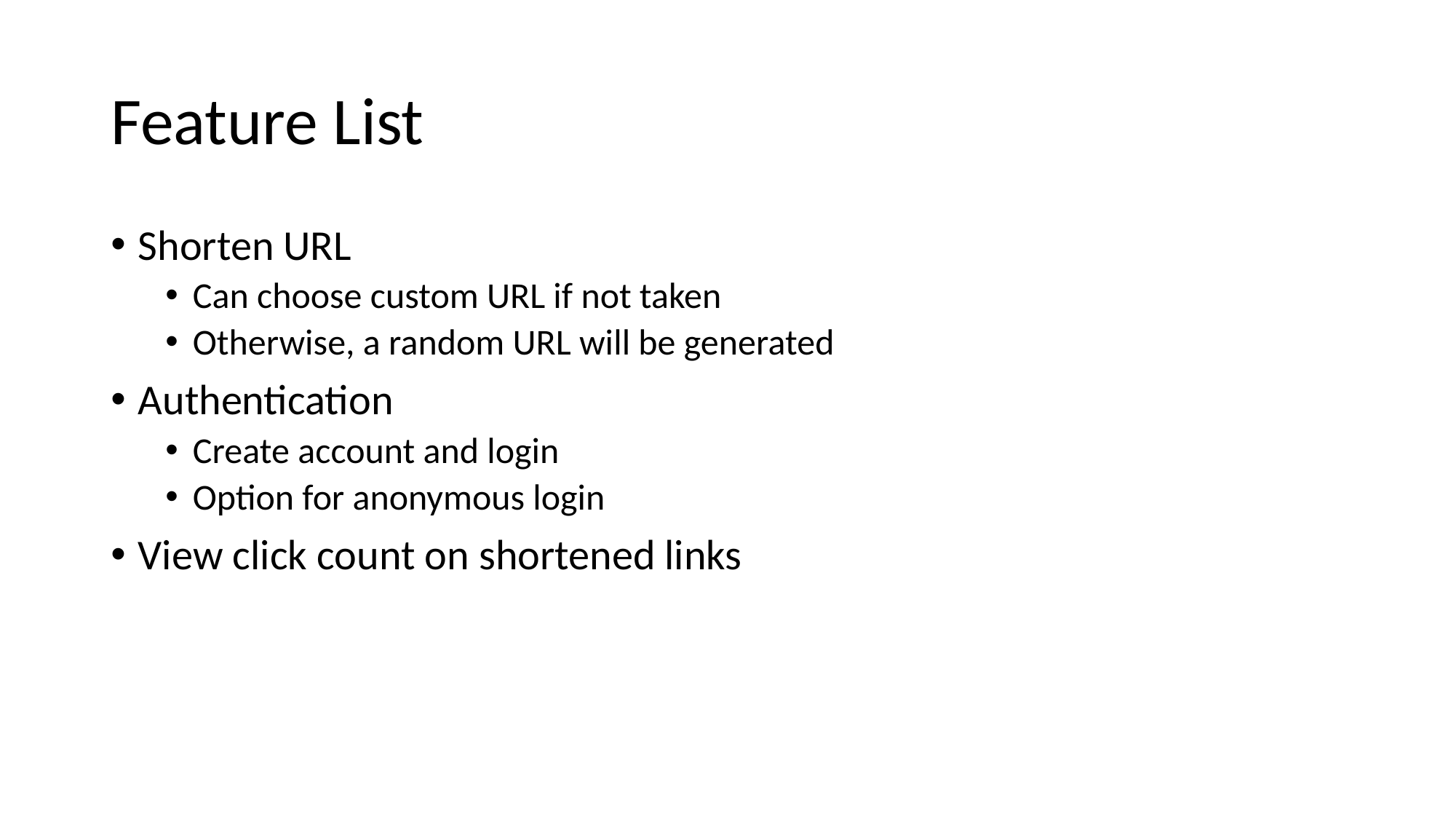

# Feature List
Shorten URL
Can choose custom URL if not taken
Otherwise, a random URL will be generated
Authentication
Create account and login
Option for anonymous login
View click count on shortened links